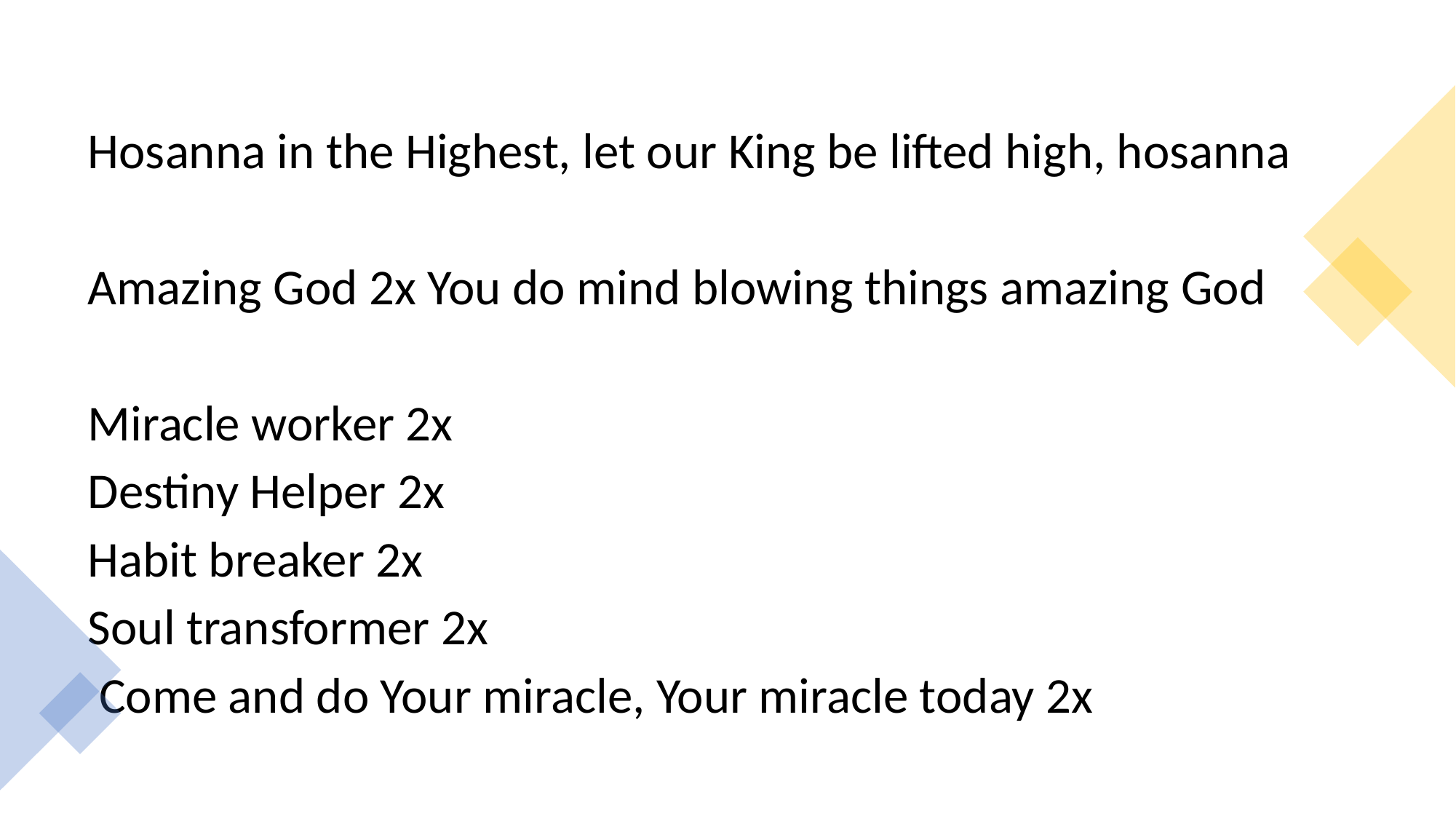

Hosanna in the Highest, let our King be lifted high, hosanna

Amazing God 2x You do mind blowing things amazing God

Miracle worker 2x
Destiny Helper 2x
Habit breaker 2x
Soul transformer 2x
 Come and do Your miracle, Your miracle today 2x